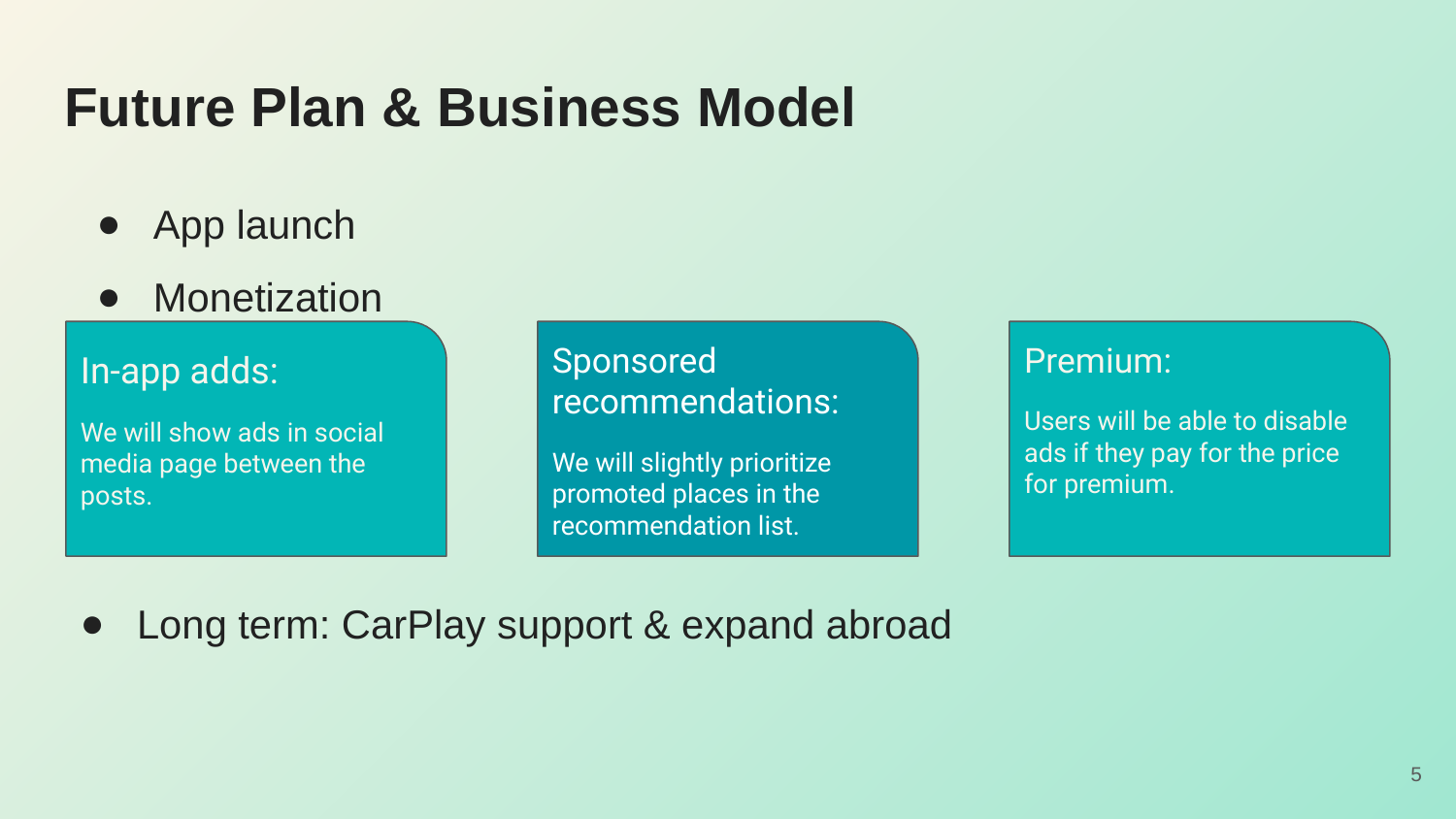

# Future Plan & Business Model
App launch
Monetization

Sponsored recommendations:

We will slightly prioritize promoted places in the recommendation list.
Premium:

Users will be able to disable ads if they pay for the price for premium.
In-app adds:

We will show ads in social media page between the posts.
Long term: CarPlay support & expand abroad
5